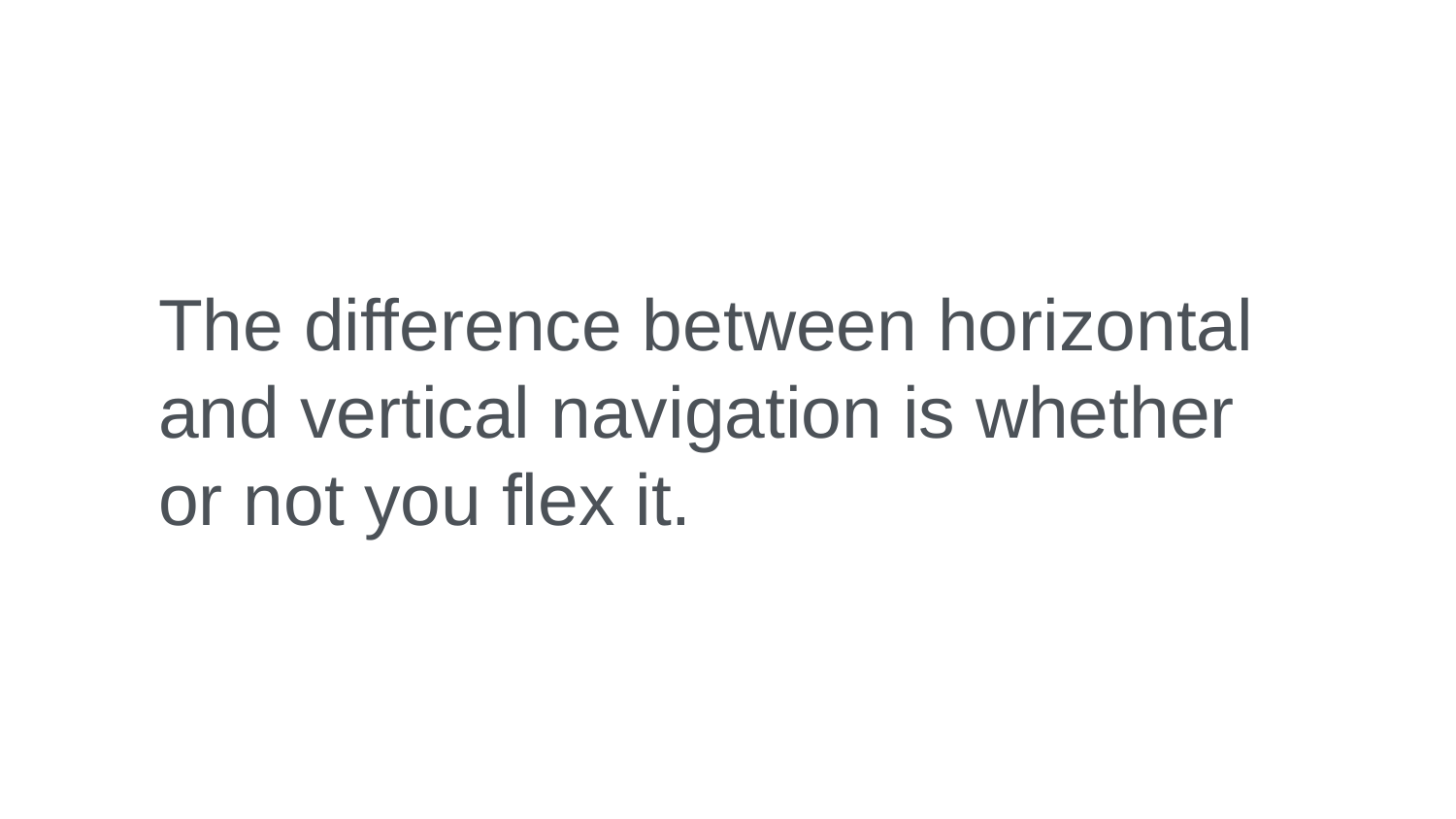

The difference between horizontal and vertical navigation is whether or not you flex it.